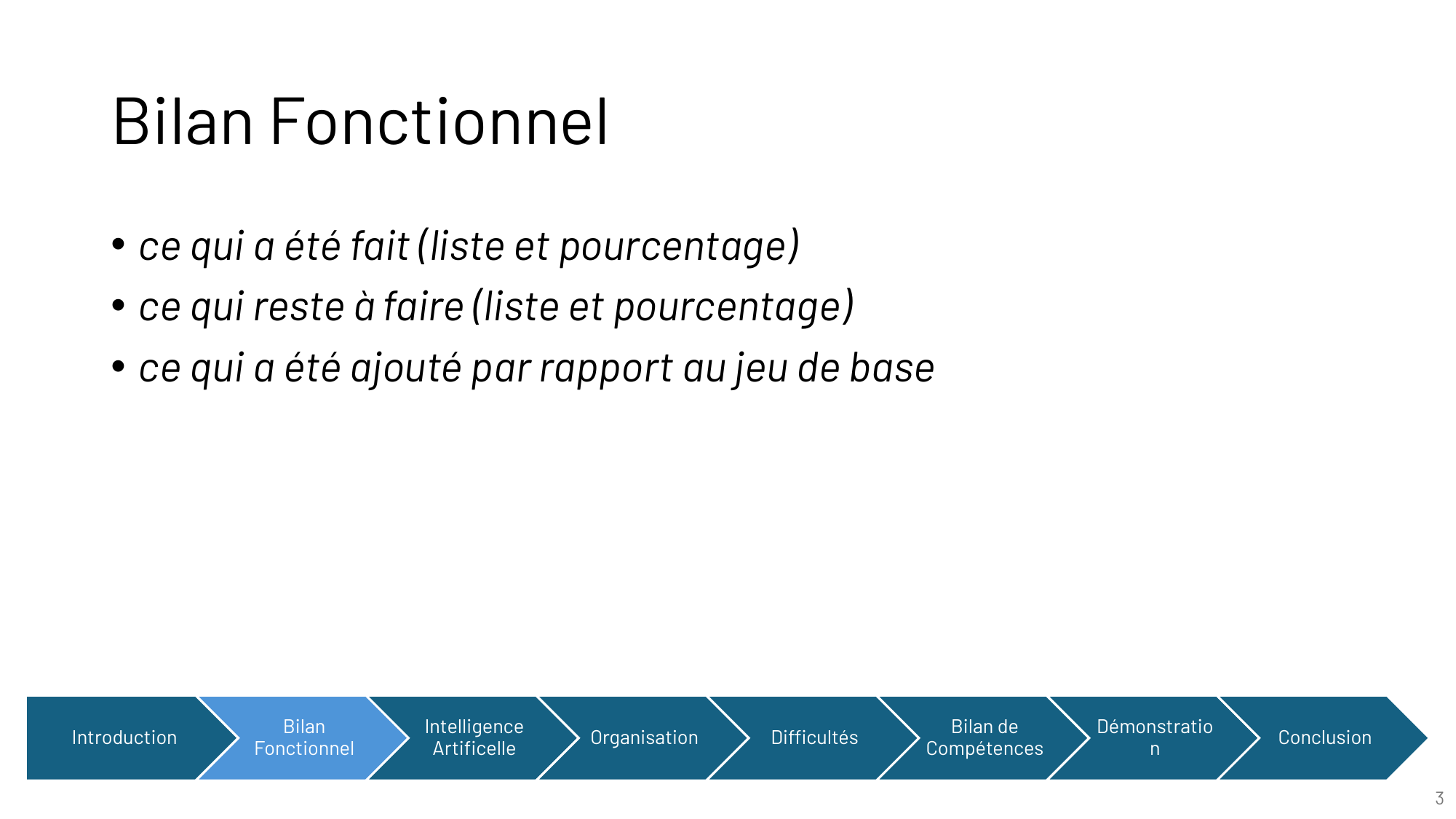

# Bilan Fonctionnel
Introduction
Bilan Fonctionnel
Intelligence Artificelle
Organisation
Difficultés
Bilan de Compétences
Démonstration
Conclusion
ce qui a été fait (liste et pourcentage)
ce qui reste à faire (liste et pourcentage)
ce qui a été ajouté par rapport au jeu de base

3